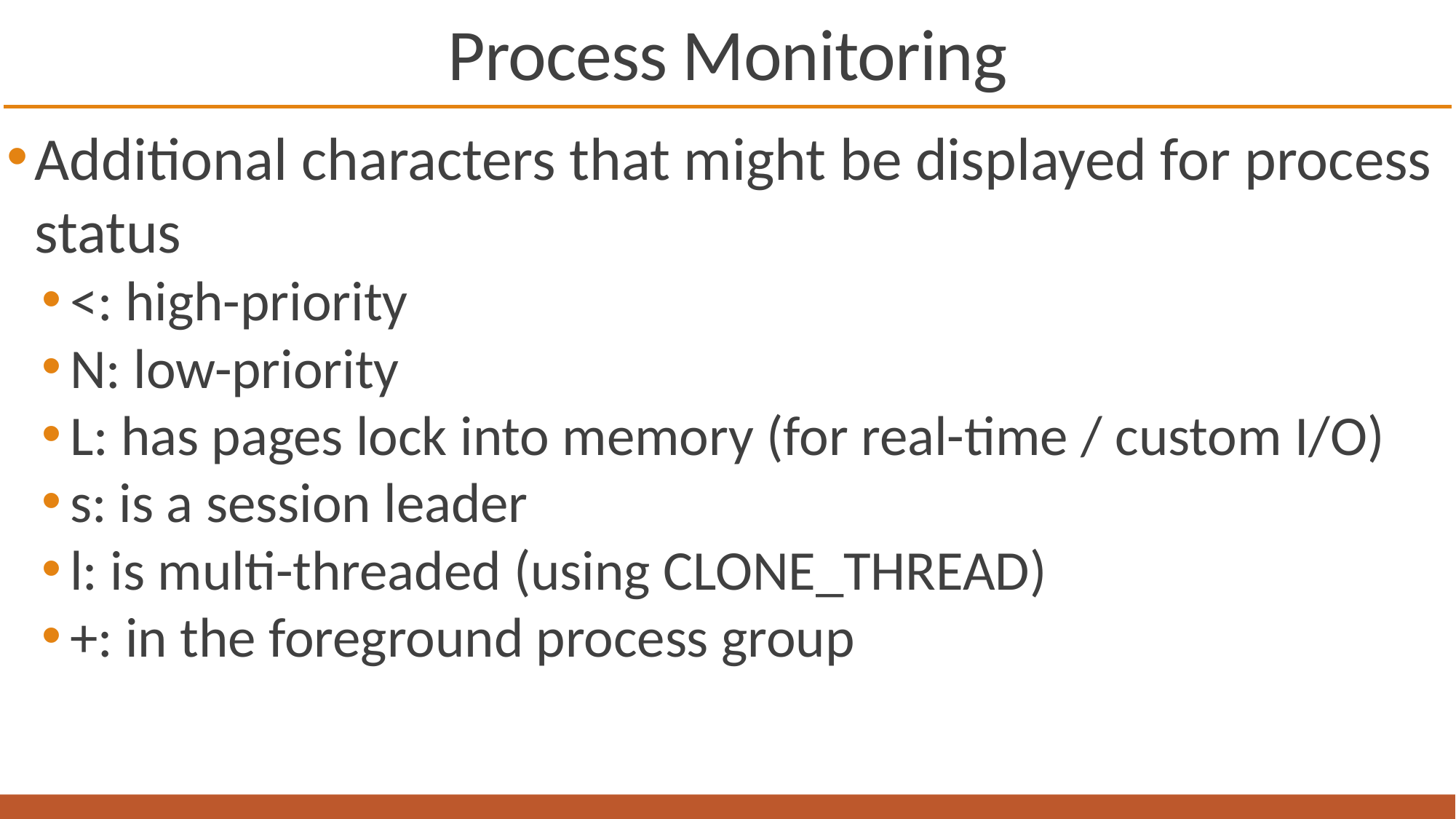

# Process Monitoring
Additional characters that might be displayed for process status
<: high-priority
N: low-priority
L: has pages lock into memory (for real-time / custom I/O)
s: is a session leader
l: is multi-threaded (using CLONE_THREAD)
+: in the foreground process group